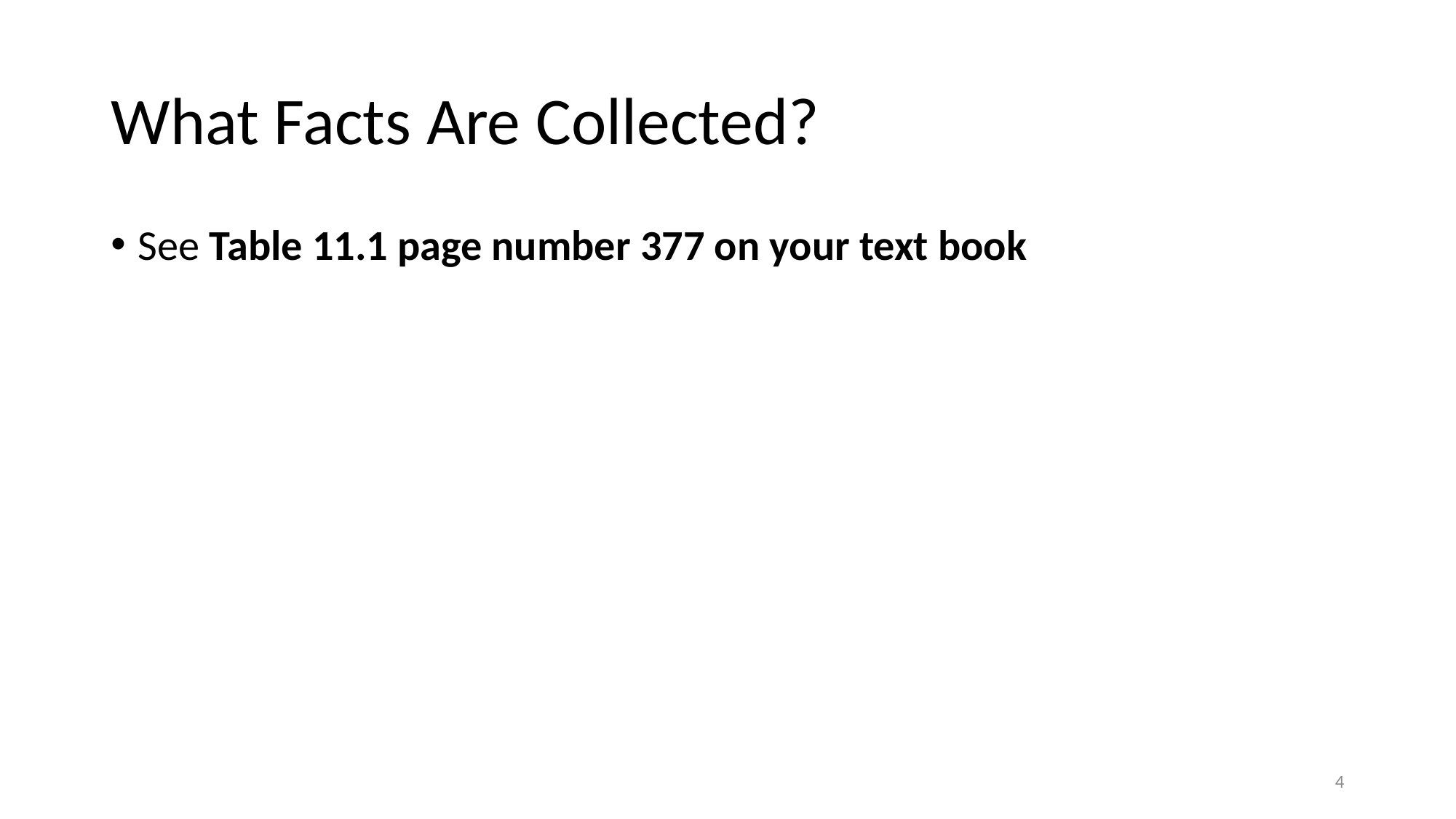

# What Facts Are Collected?
See Table 11.1 page number 377 on your text book
4